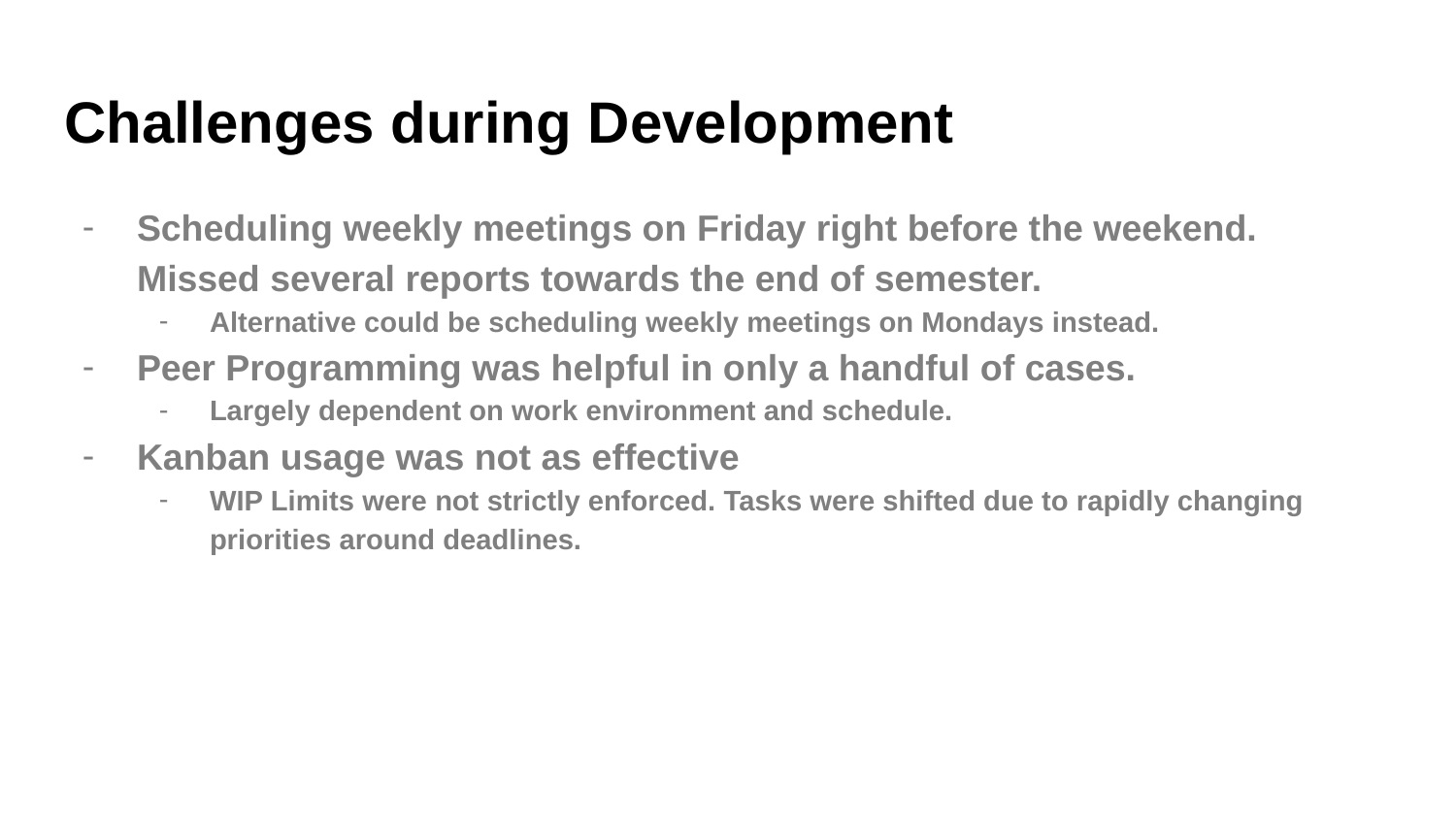

# Challenges during Development
Scheduling weekly meetings on Friday right before the weekend. Missed several reports towards the end of semester.
Alternative could be scheduling weekly meetings on Mondays instead.
Peer Programming was helpful in only a handful of cases.
Largely dependent on work environment and schedule.
Kanban usage was not as effective
WIP Limits were not strictly enforced. Tasks were shifted due to rapidly changing priorities around deadlines.